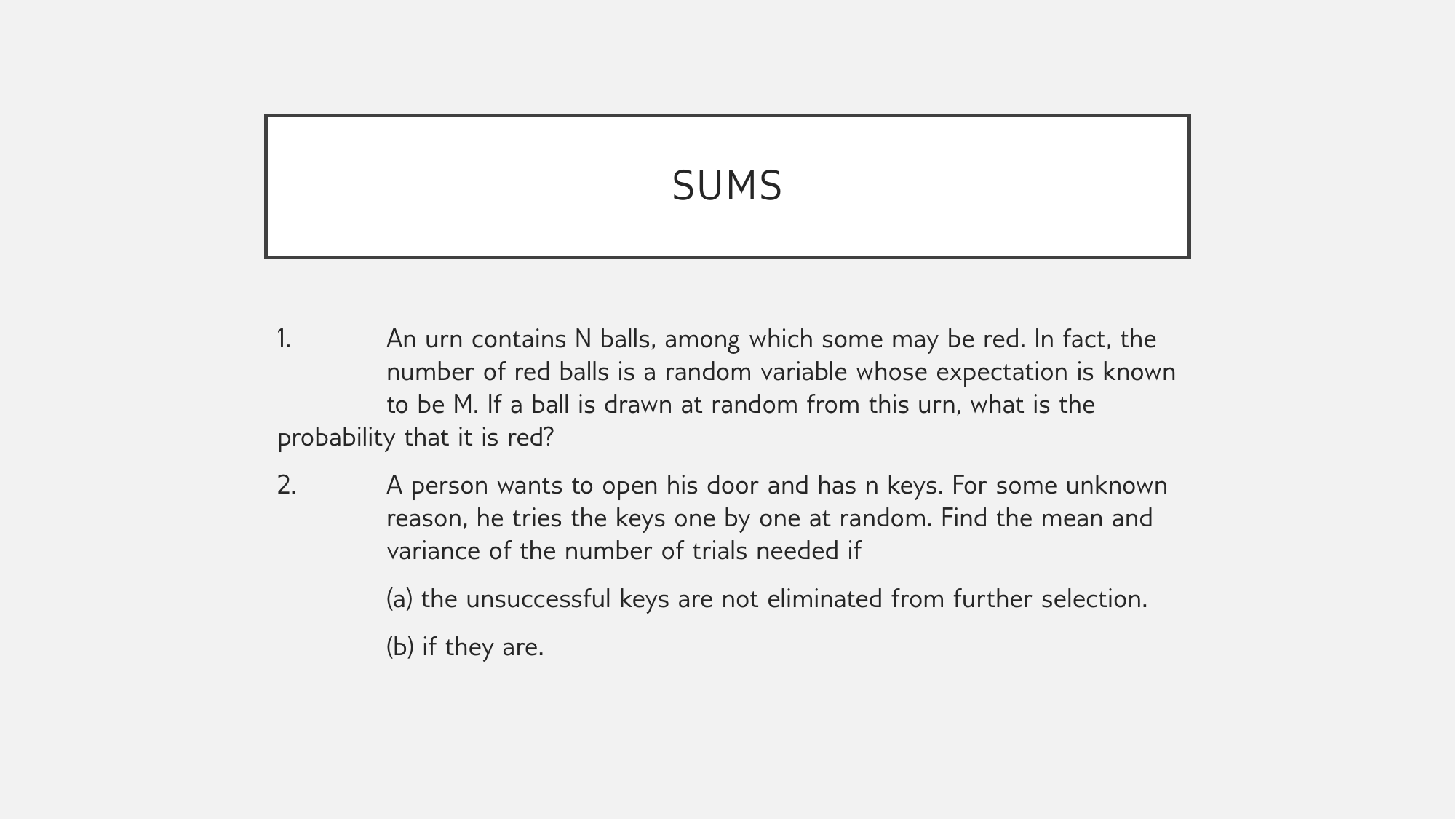

# Sums
1.	An urn contains N balls, among which some may be red. In fact, the 	number of red balls is a random variable whose expectation is known 	to be M. If a ball is drawn at random from this urn, what is the 	probability that it is red?
2.	A person wants to open his door and has n keys. For some unknown 	reason, he tries the keys one by one at random. Find the mean and 	variance of the number of trials needed if
	(a) the unsuccessful keys are not eliminated from further selection.
            	(b) if they are.